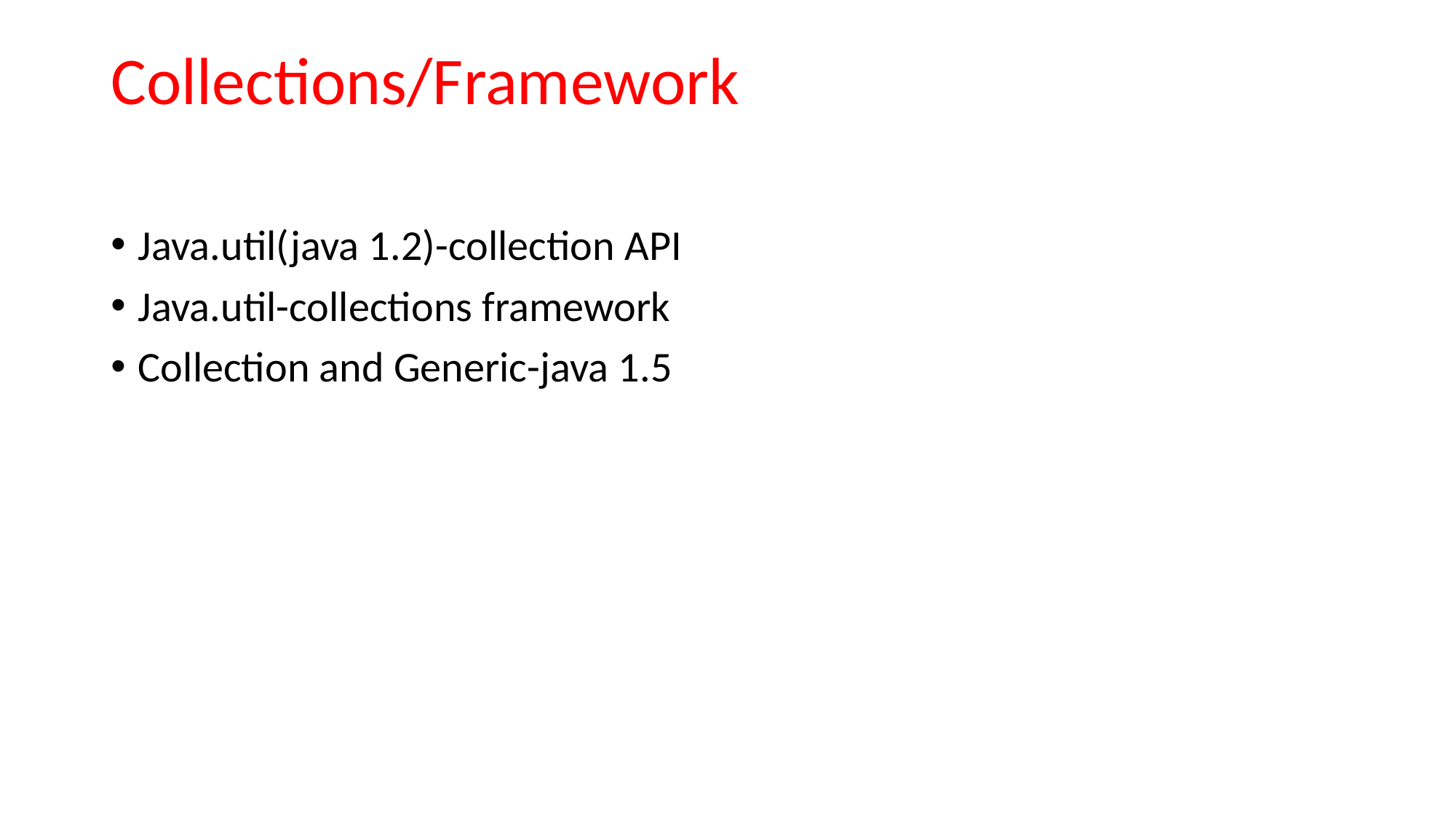

# Collections/Framework
Java.util(java 1.2)-collection API
Java.util-collections framework
Collection and Generic-java 1.5